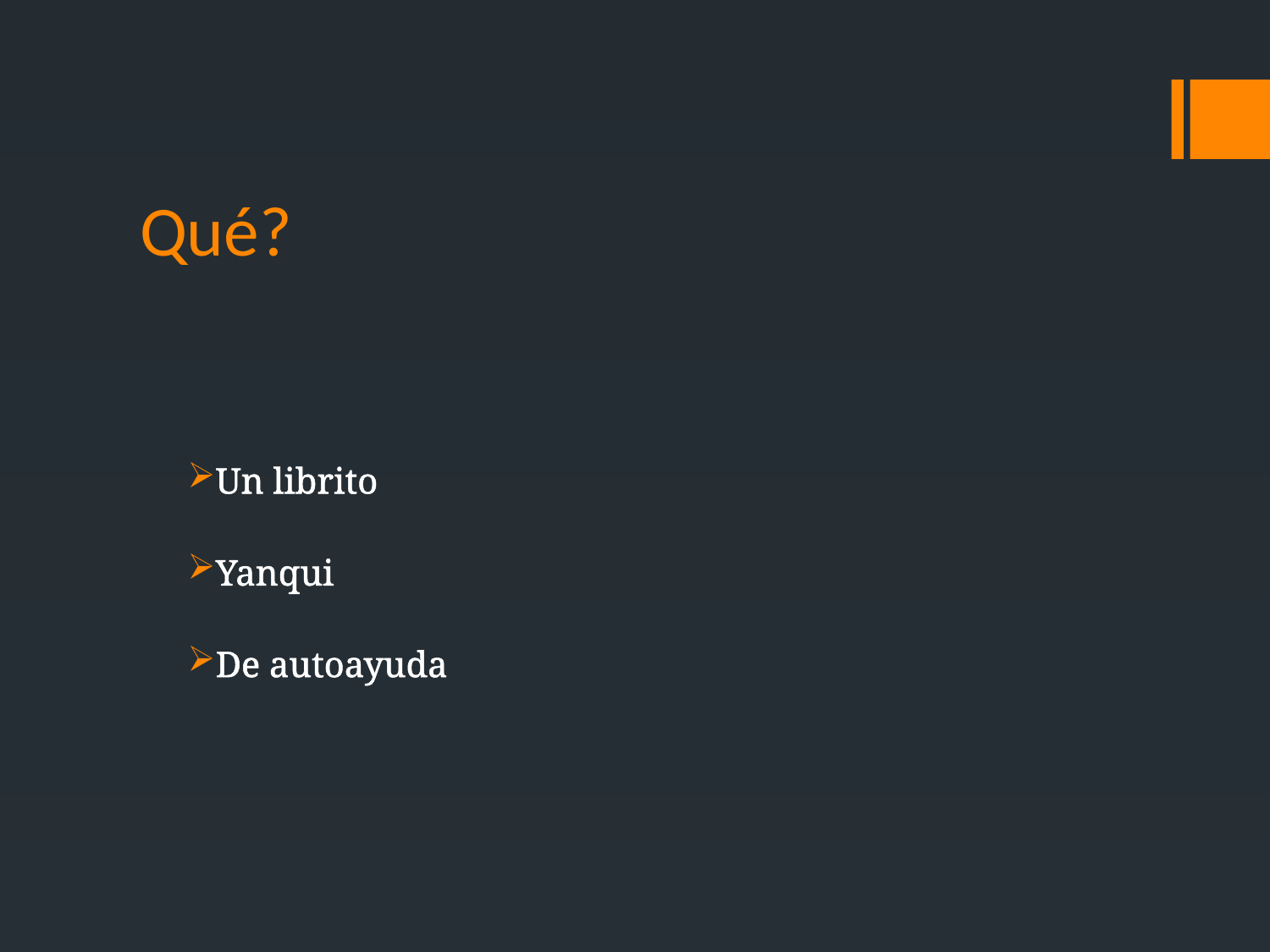

# Qué?
Un librito
Yanqui
De autoayuda